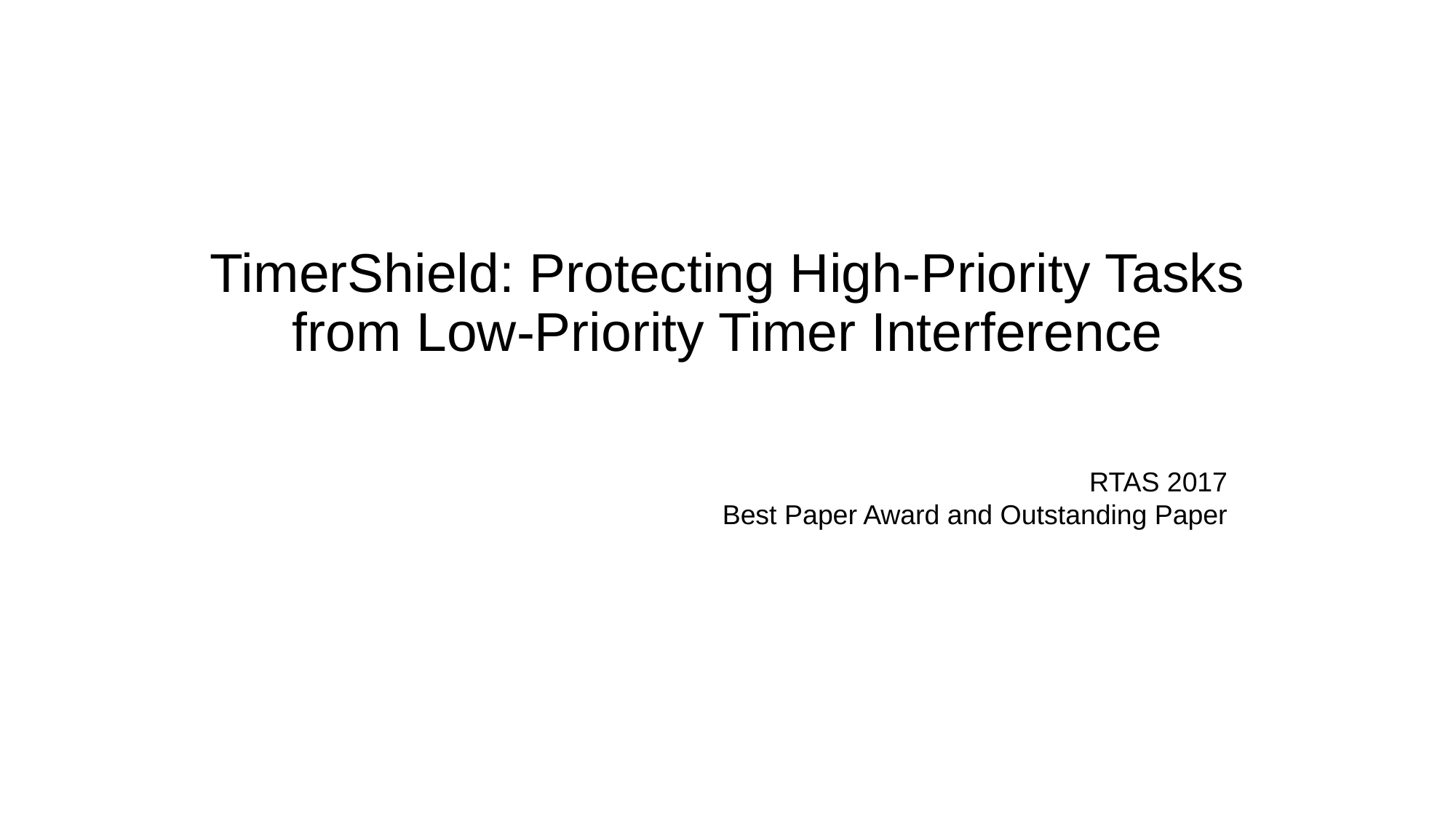

# TimerShield: Protecting High-Priority Tasks from Low-Priority Timer Interference
RTAS 2017
Best Paper Award and Outstanding Paper